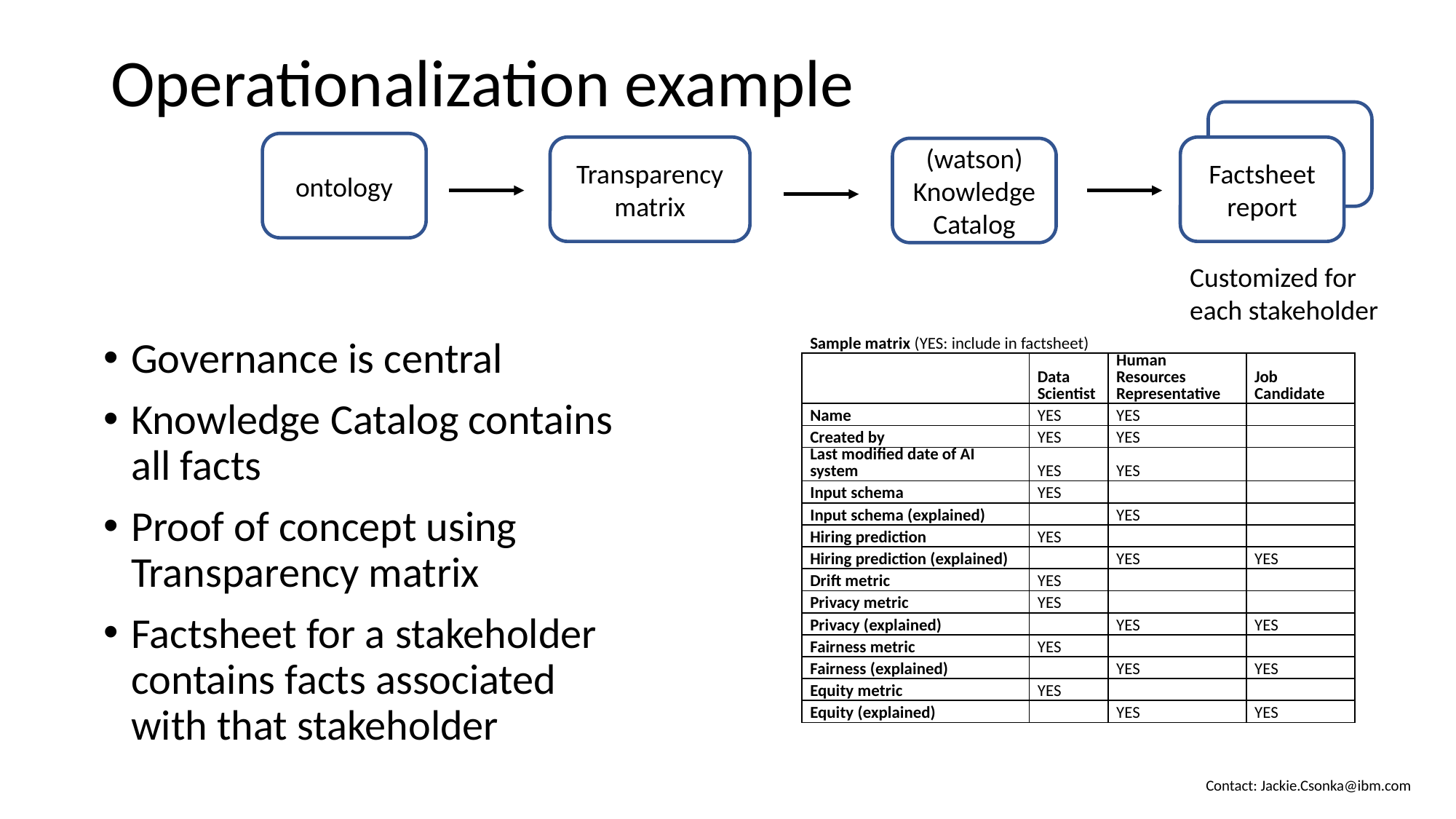

Operationalization example

ontology
Transparency matrix
Factsheet report
(watson) Knowledge Catalog
Customized for
each stakeholder
Governance is central
Knowledge Catalog contains all facts
Proof of concept using Transparency matrix
Factsheet for a stakeholder contains facts associated with that stakeholder
| Sample matrix (YES: include in factsheet) |  |  |  |
| --- | --- | --- | --- |
|  | Data Scientist | Human Resources Representative | Job Candidate |
| Name | YES | YES |  |
| Created by | YES | YES |  |
| Last modified date of AI system | YES | YES |  |
| Input schema | YES |  |  |
| Input schema (explained) |  | YES |  |
| Hiring prediction | YES |  |  |
| Hiring prediction (explained) |  | YES | YES |
| Drift metric | YES |  |  |
| Privacy metric | YES |  |  |
| Privacy (explained) |  | YES | YES |
| Fairness metric | YES |  |  |
| Fairness (explained) |  | YES | YES |
| Equity metric | YES |  |  |
| Equity (explained) |  | YES | YES |
Contact: Jackie.Csonka@ibm.com